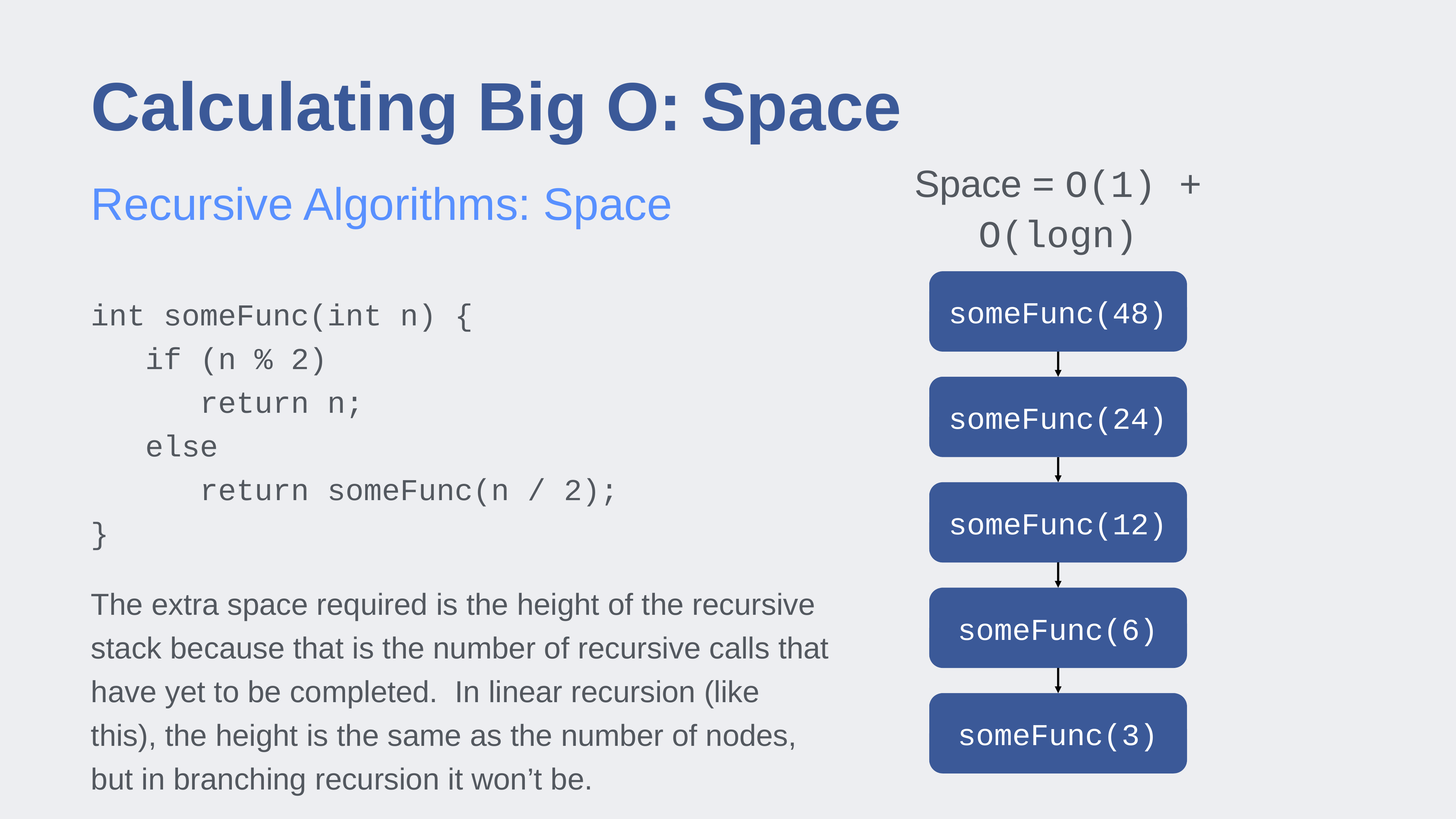

# Calculating Big O: Space
Recursive Algorithms: Space
Space = O(1) + O(logn)
someFunc(48)
int someFunc(int n) {
	if (n % 2)
		return n;
	else
		return someFunc(n / 2);
}

someFunc(24)
someFunc(12)
The extra space required is the height of the recursive stack because that is the number of recursive calls that have yet to be completed.  In linear recursion (like this), the height is the same as the number of nodes, but in branching recursion it won’t be.
someFunc(6)
someFunc(3)